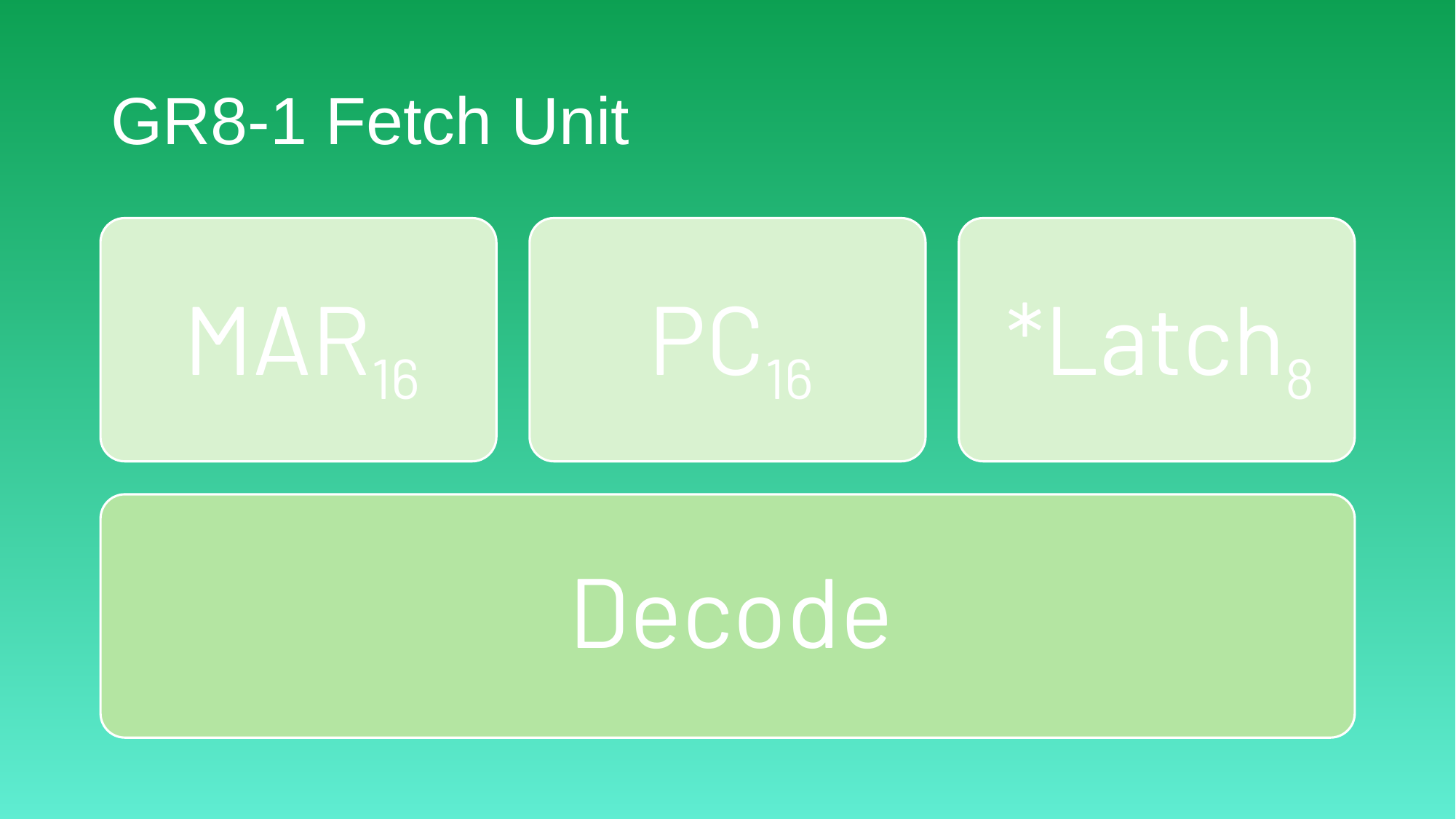

# GR8-1 Fetch Unit
Decode
MAR16
PC16
*Latch8